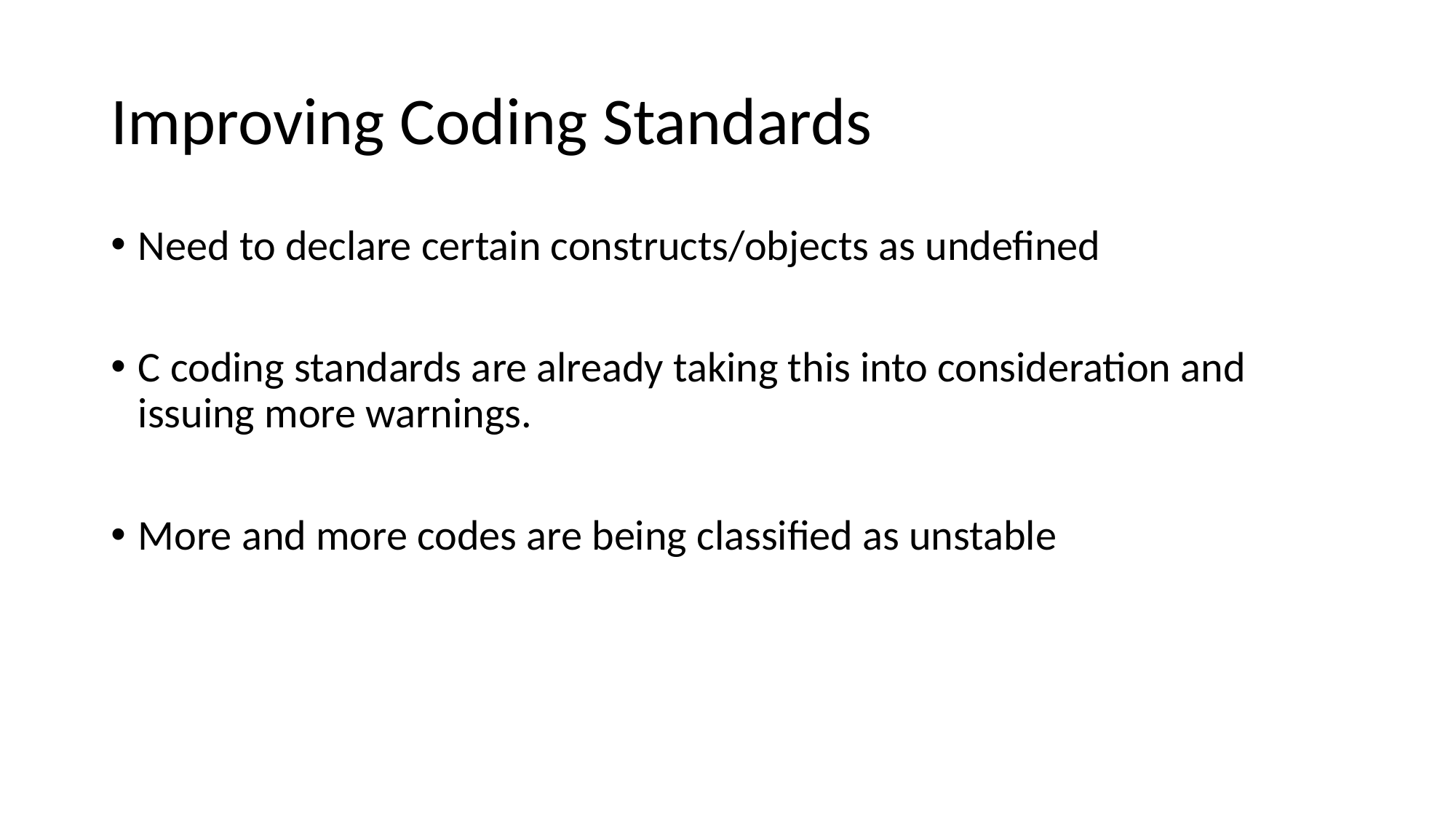

# Improving Coding Standards
Need to declare certain constructs/objects as undefined

C coding standards are already taking this into consideration and issuing more warnings.

More and more codes are being classified as unstable